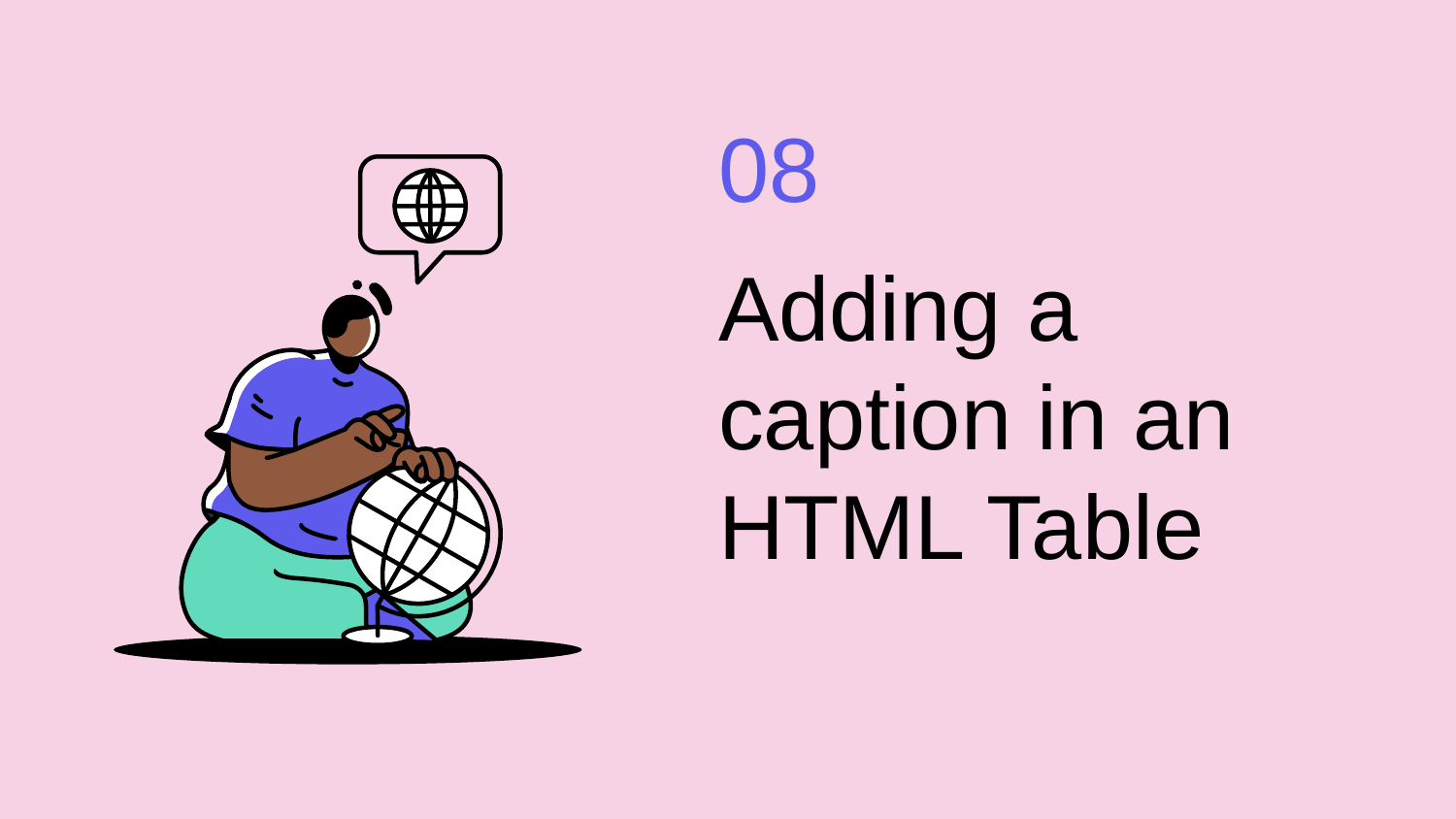

08

# Adding a caption in an HTML Table